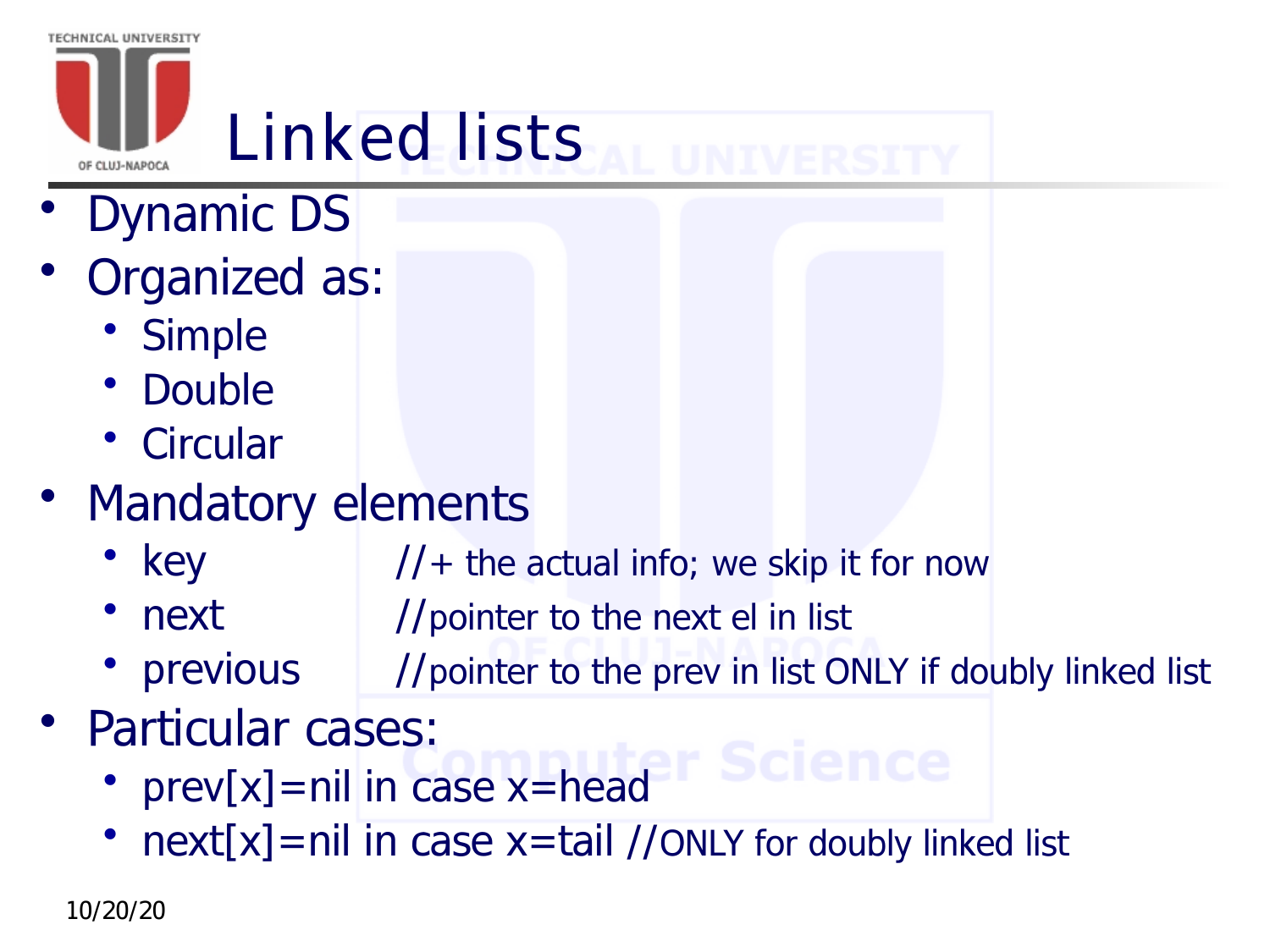

# Linked lists
Dynamic DS
Organized as:
Simple
Double
Circular
Mandatory elements
key 		//+ the actual info; we skip it for now
next		//pointer to the next el in list
previous 	//pointer to the prev in list ONLY if doubly linked list
Particular cases:
prev[x]=nil in case x=head
next[x]=nil in case x=tail //ONLY for doubly linked list
10/20/20